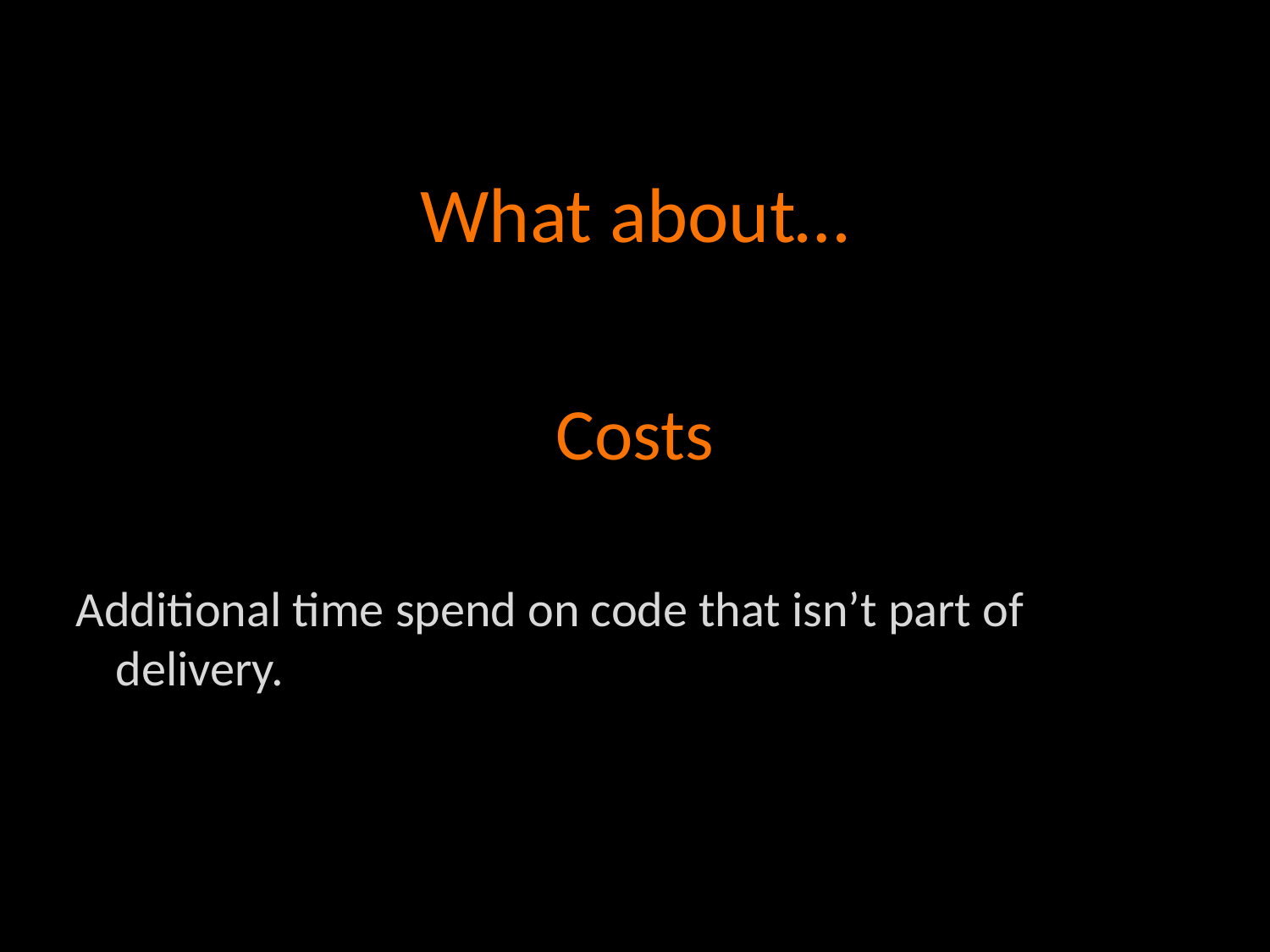

# What about…
Costs
Additional time spend on code that isn’t part of delivery.